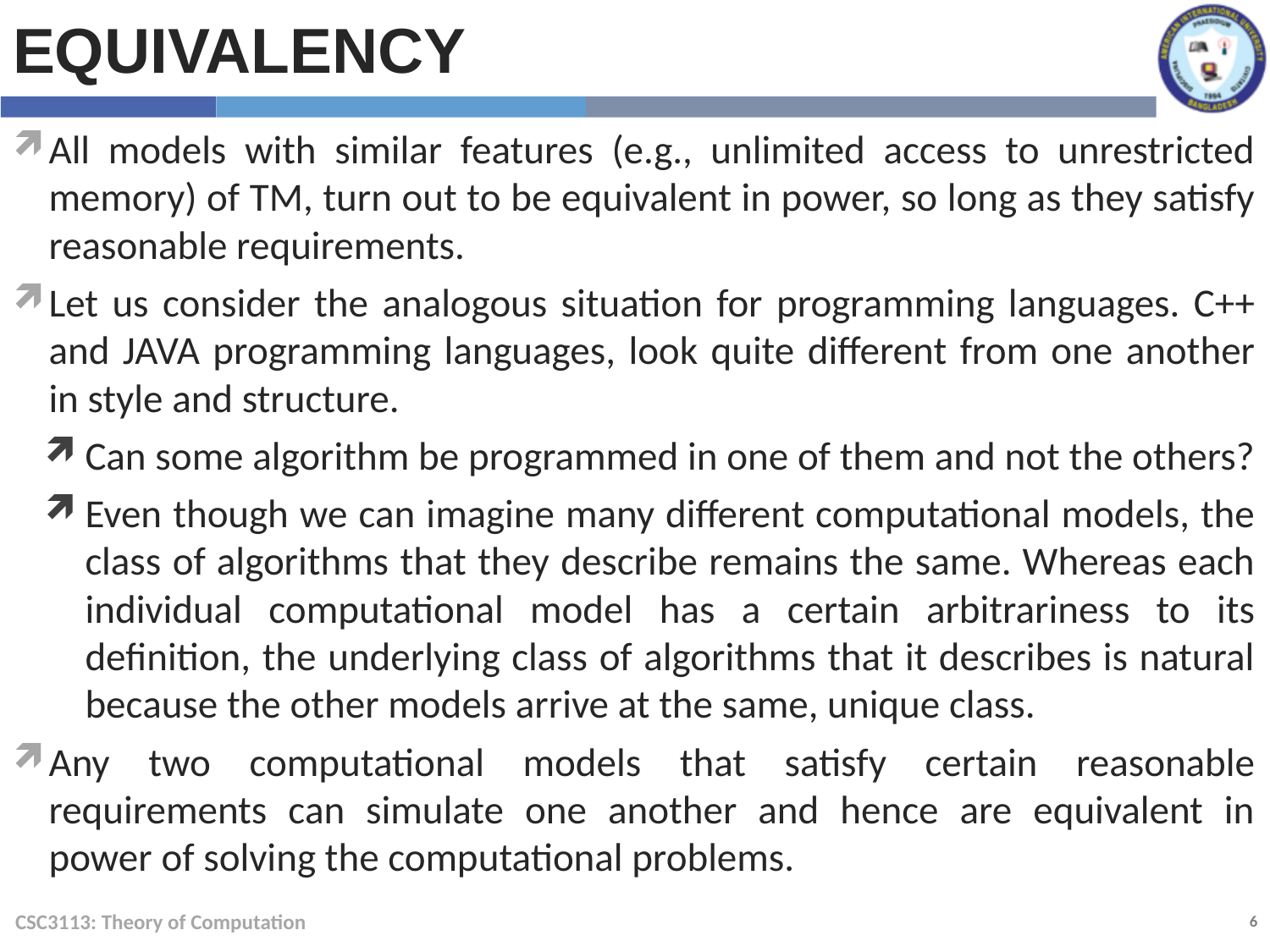

Equivalency
All models with similar features (e.g., unlimited access to unrestricted memory) of TM, turn out to be equivalent in power, so long as they satisfy reasonable requirements.
Let us consider the analogous situation for programming languages. C++ and JAVA programming languages, look quite different from one another in style and structure.
Can some algorithm be programmed in one of them and not the others?
Even though we can imagine many different computational models, the class of algorithms that they describe remains the same. Whereas each individual computational model has a certain arbitrariness to its definition, the underlying class of algorithms that it describes is natural because the other models arrive at the same, unique class.
Any two computational models that satisfy certain reasonable requirements can simulate one another and hence are equivalent in power of solving the computational problems.

CSC3113: Theory of Computation